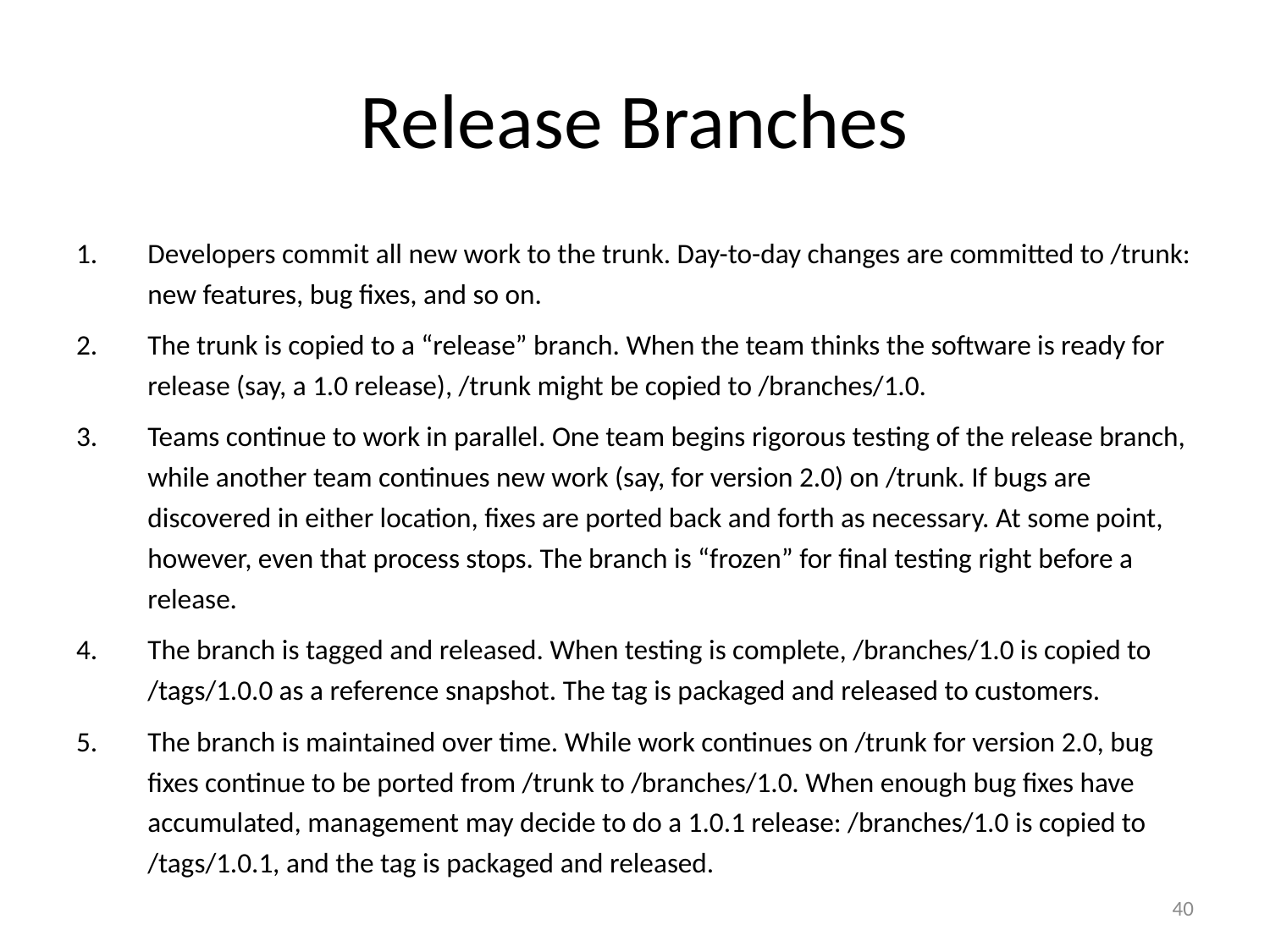

# Release Branches
Developers commit all new work to the trunk. Day-to-day changes are committed to /trunk: new features, bug fixes, and so on.
The trunk is copied to a “release” branch. When the team thinks the software is ready for release (say, a 1.0 release), /trunk might be copied to /branches/1.0.
Teams continue to work in parallel. One team begins rigorous testing of the release branch, while another team continues new work (say, for version 2.0) on /trunk. If bugs are discovered in either location, fixes are ported back and forth as necessary. At some point, however, even that process stops. The branch is “frozen” for final testing right before a release.
The branch is tagged and released. When testing is complete, /branches/1.0 is copied to /tags/1.0.0 as a reference snapshot. The tag is packaged and released to customers.
The branch is maintained over time. While work continues on /trunk for version 2.0, bug fixes continue to be ported from /trunk to /branches/1.0. When enough bug fixes have accumulated, management may decide to do a 1.0.1 release: /branches/1.0 is copied to /tags/1.0.1, and the tag is packaged and released.
40